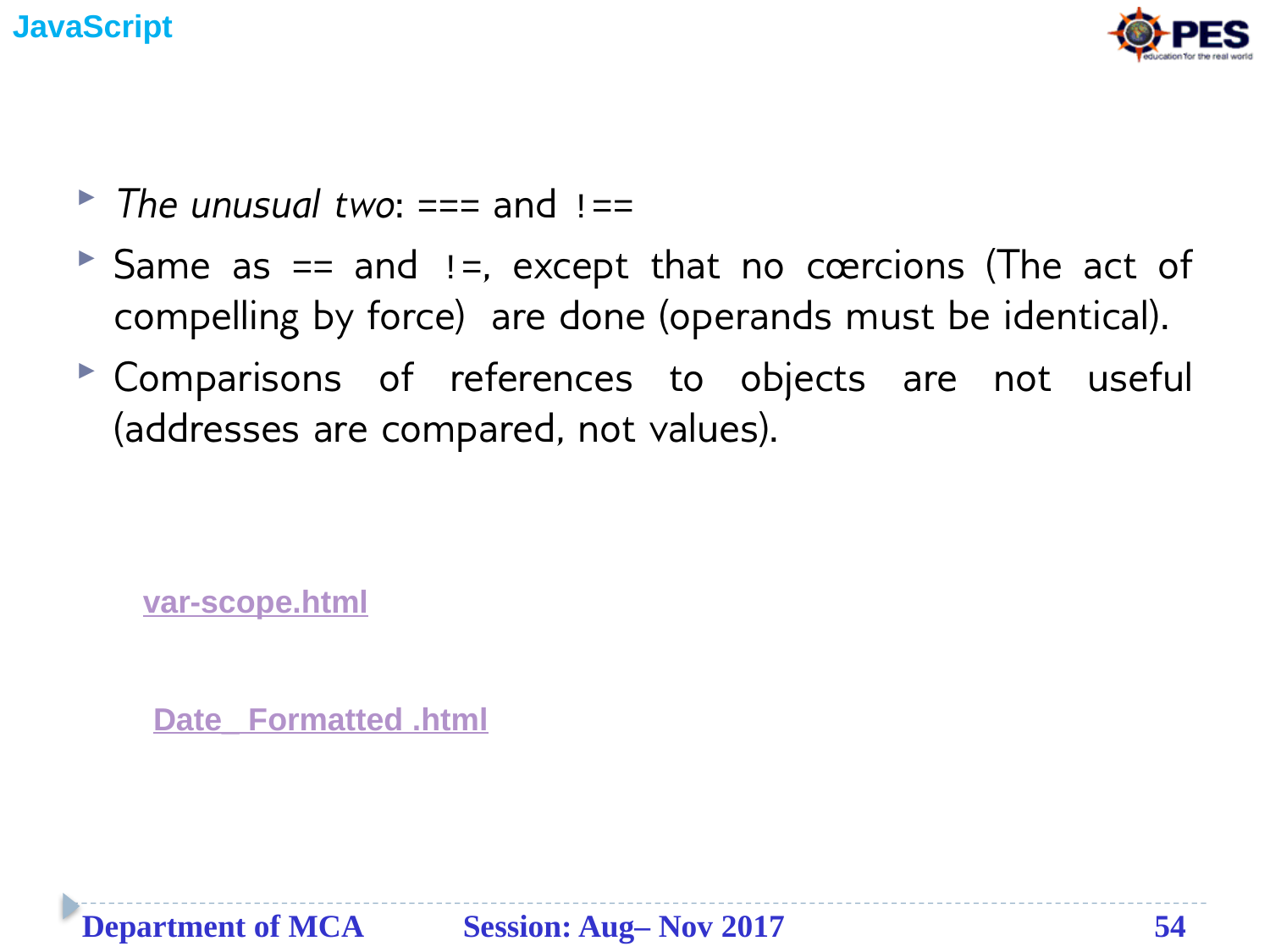

#
The unusual two: === and !==
Same as == and !=, except that no coercions (The act of compelling by force)  are done (operands must be identical).
Comparisons of references to objects are not useful (addresses are compared, not values).

var-scope.html
Date_ Formatted .html